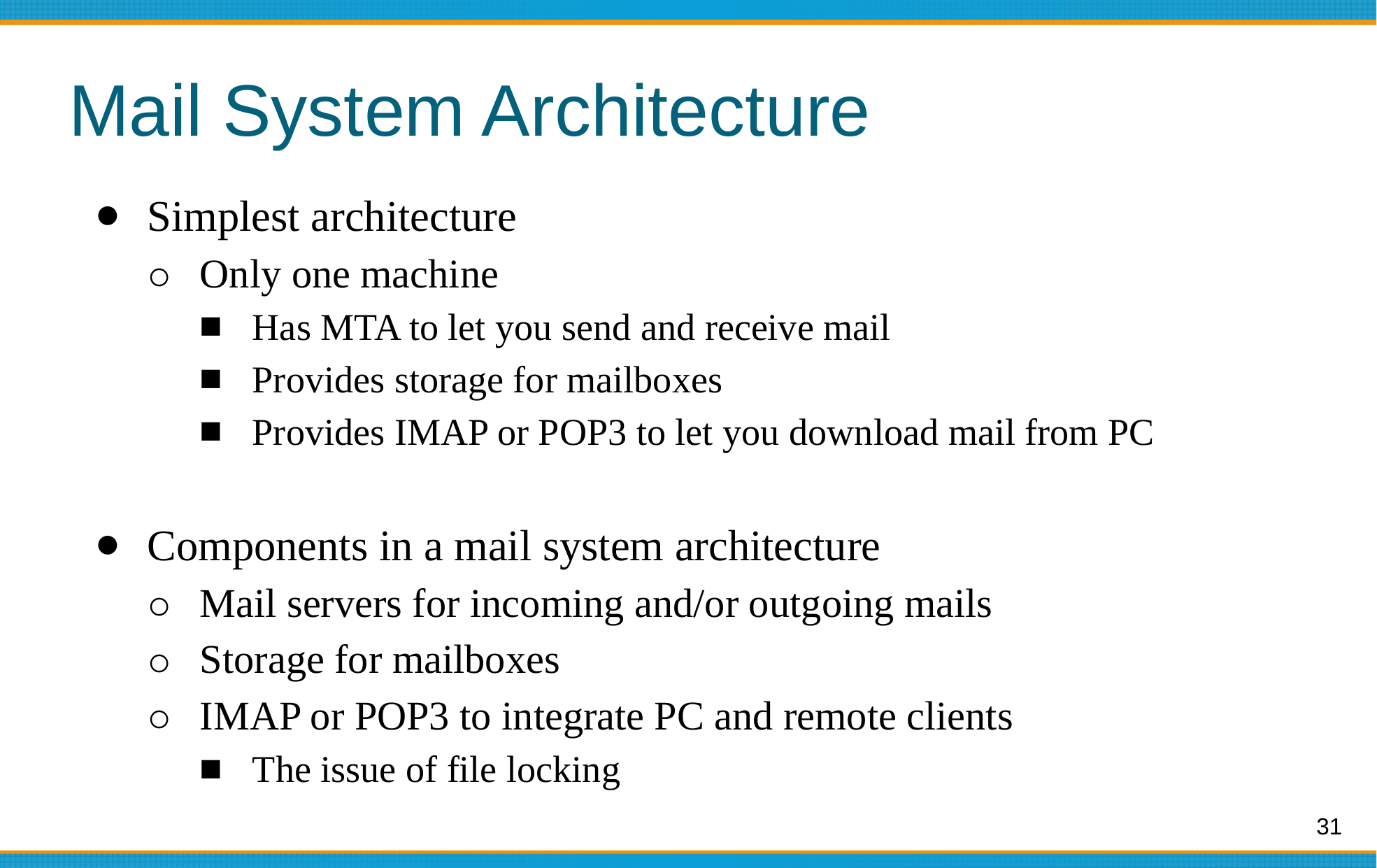

# Mail System Architecture
Simplest architecture
Only one machine
Has MTA to let you send and receive mail
Provides storage for mailboxes
Provides IMAP or POP3 to let you download mail from PC

Components in a mail system architecture
Mail servers for incoming and/or outgoing mails
Storage for mailboxes
IMAP or POP3 to integrate PC and remote clients
The issue of file locking

31